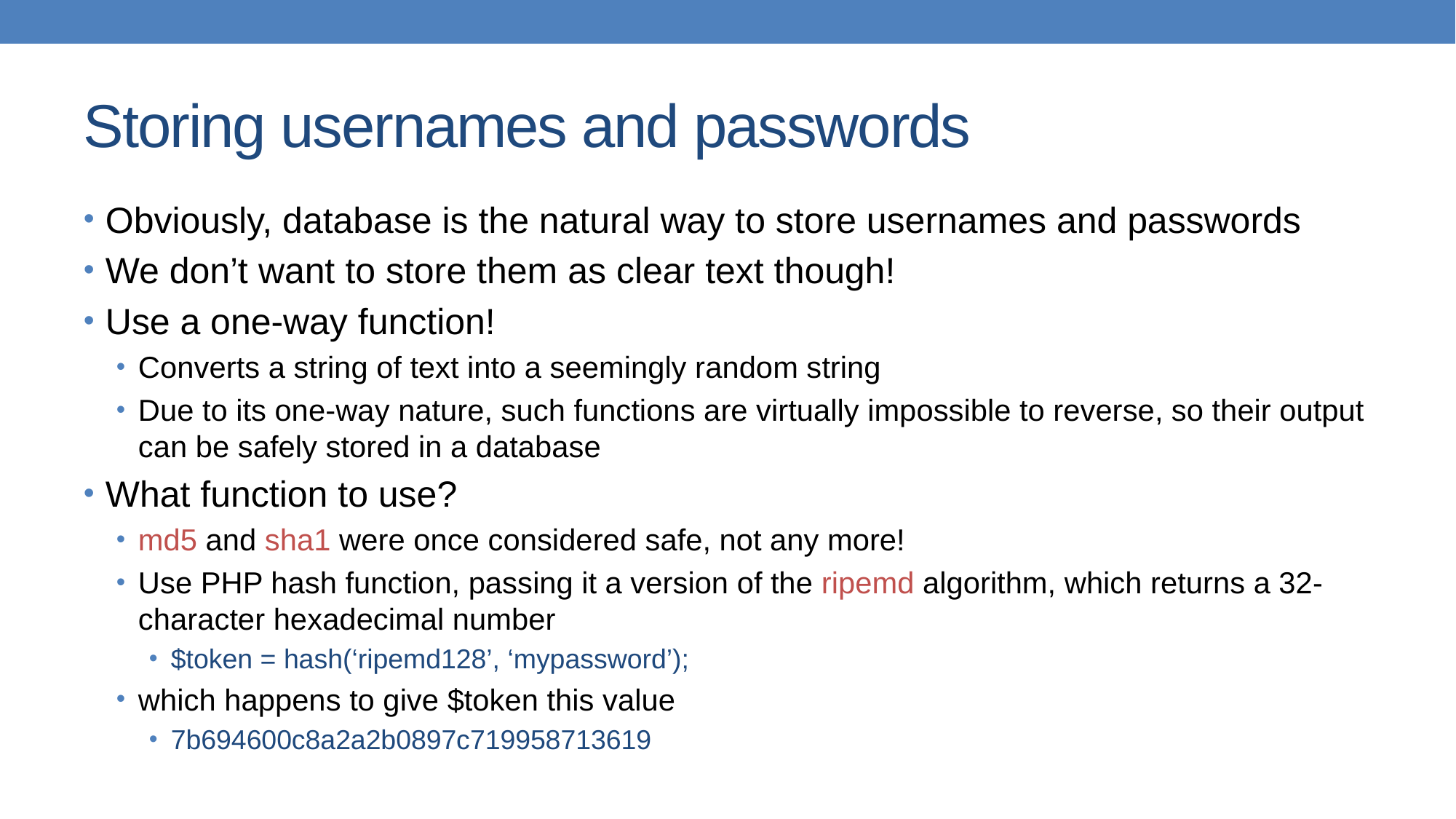

# Storing usernames and passwords
Obviously, database is the natural way to store usernames and passwords
We don’t want to store them as clear text though!
Use a one-way function!
Converts a string of text into a seemingly random string
Due to its one-way nature, such functions are virtually impossible to reverse, so their output can be safely stored in a database
What function to use?
md5 and sha1 were once considered safe, not any more!
Use PHP hash function, passing it a version of the ripemd algorithm, which returns a 32-character hexadecimal number
$token = hash(‘ripemd128’, ‘mypassword’);
which happens to give $token this value
7b694600c8a2a2b0897c719958713619